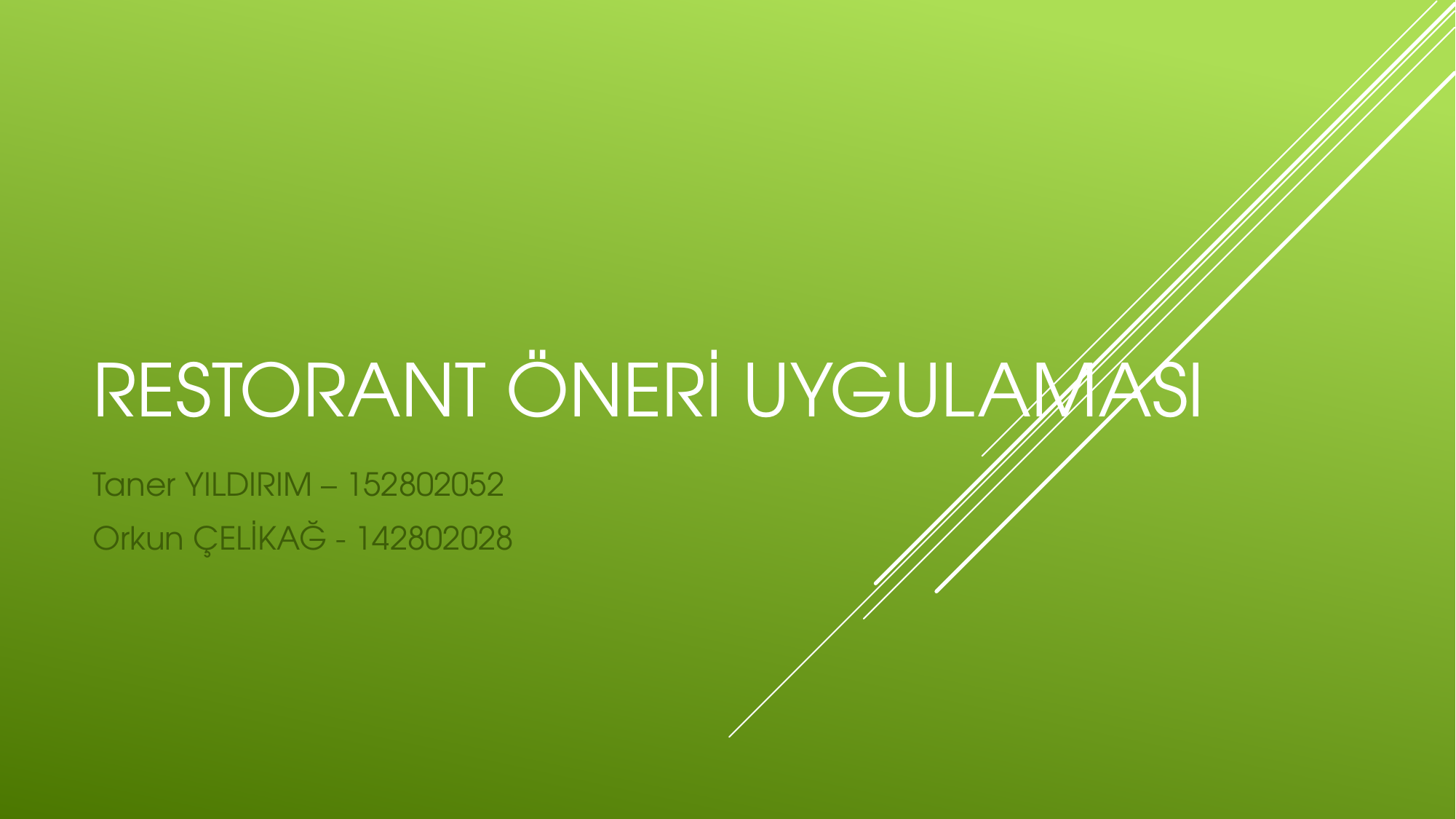

# RESTORANT ÖNERİ UYGULAMASI
Taner YILDIRIM – 152802052
Orkun ÇELİKAĞ - 142802028